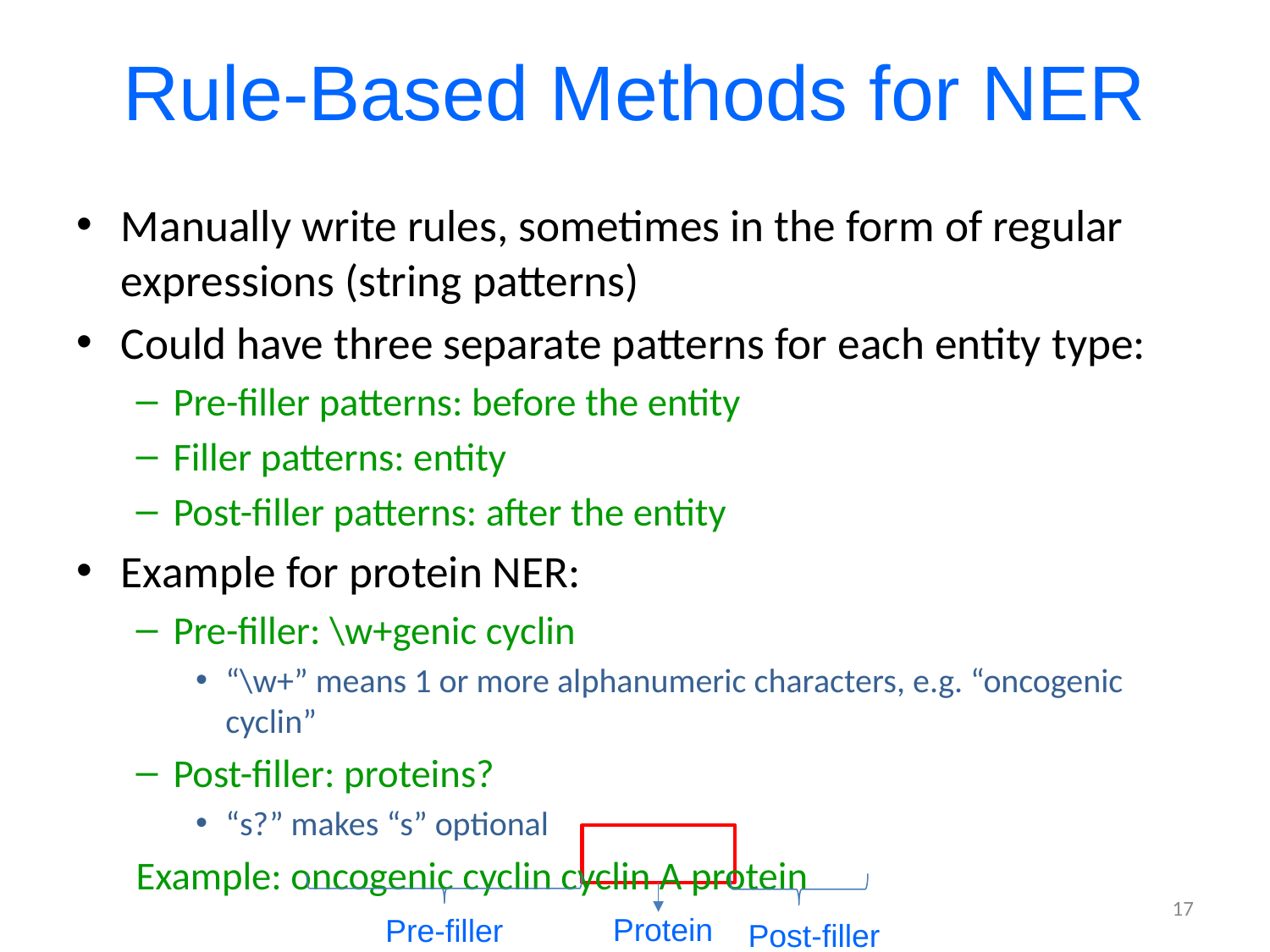

# Rule-Based Methods for NER
Manually write rules, sometimes in the form of regular expressions (string patterns)
Could have three separate patterns for each entity type:
Pre-filler patterns: before the entity
Filler patterns: entity
Post-filler patterns: after the entity
Example for protein NER:
Pre-filler: \w+genic cyclin
“\w+” means 1 or more alphanumeric characters, e.g. “oncogenic cyclin”
Post-filler: proteins?
“s?” makes “s” optional
Example: oncogenic cyclin cyclin A protein

17
Protein
Pre-filler
Post-filler